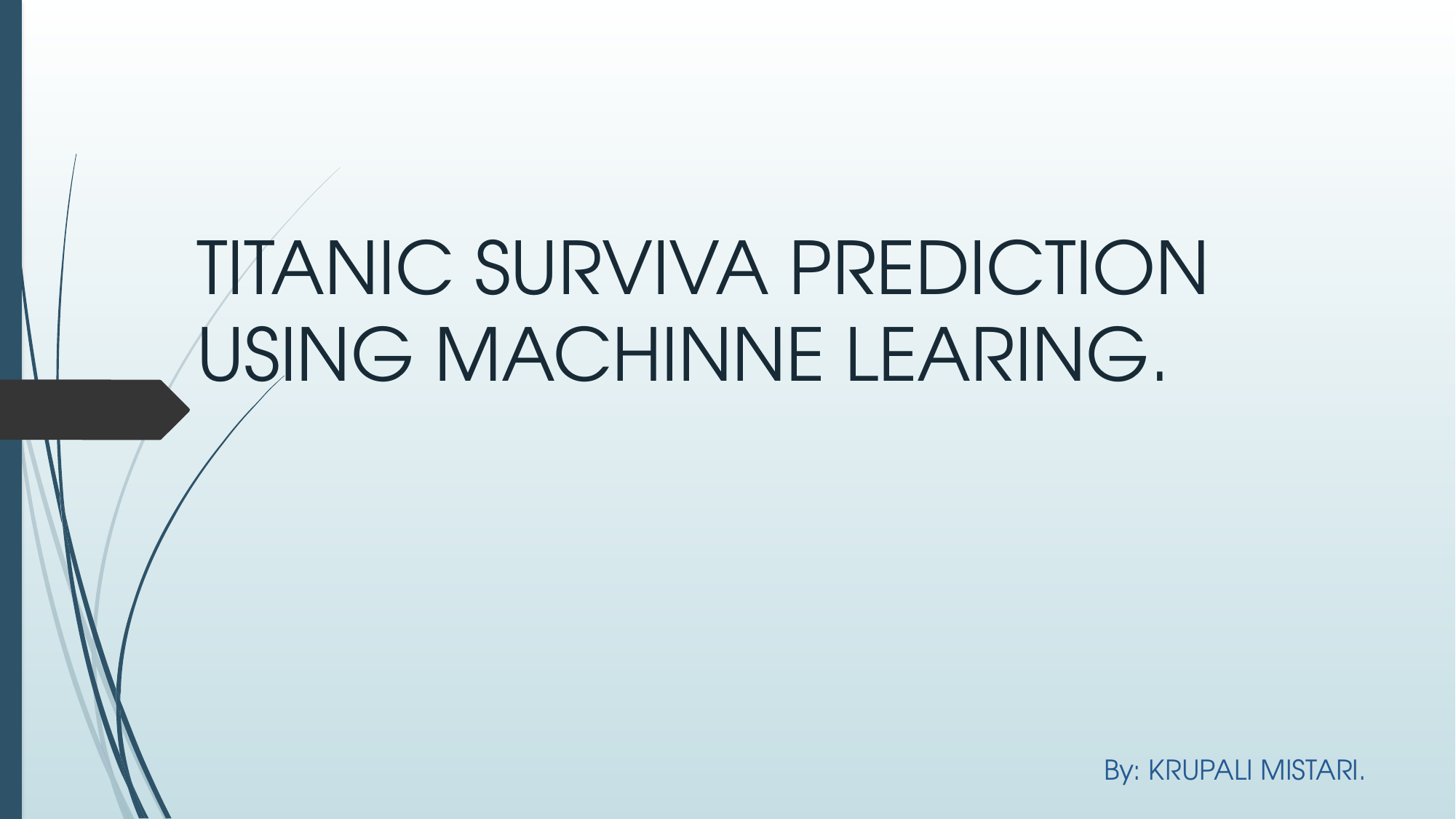

# TITANIC SURVIVA PREDICTION USING MACHINNE LEARING.
By: KRUPALI MISTARI.